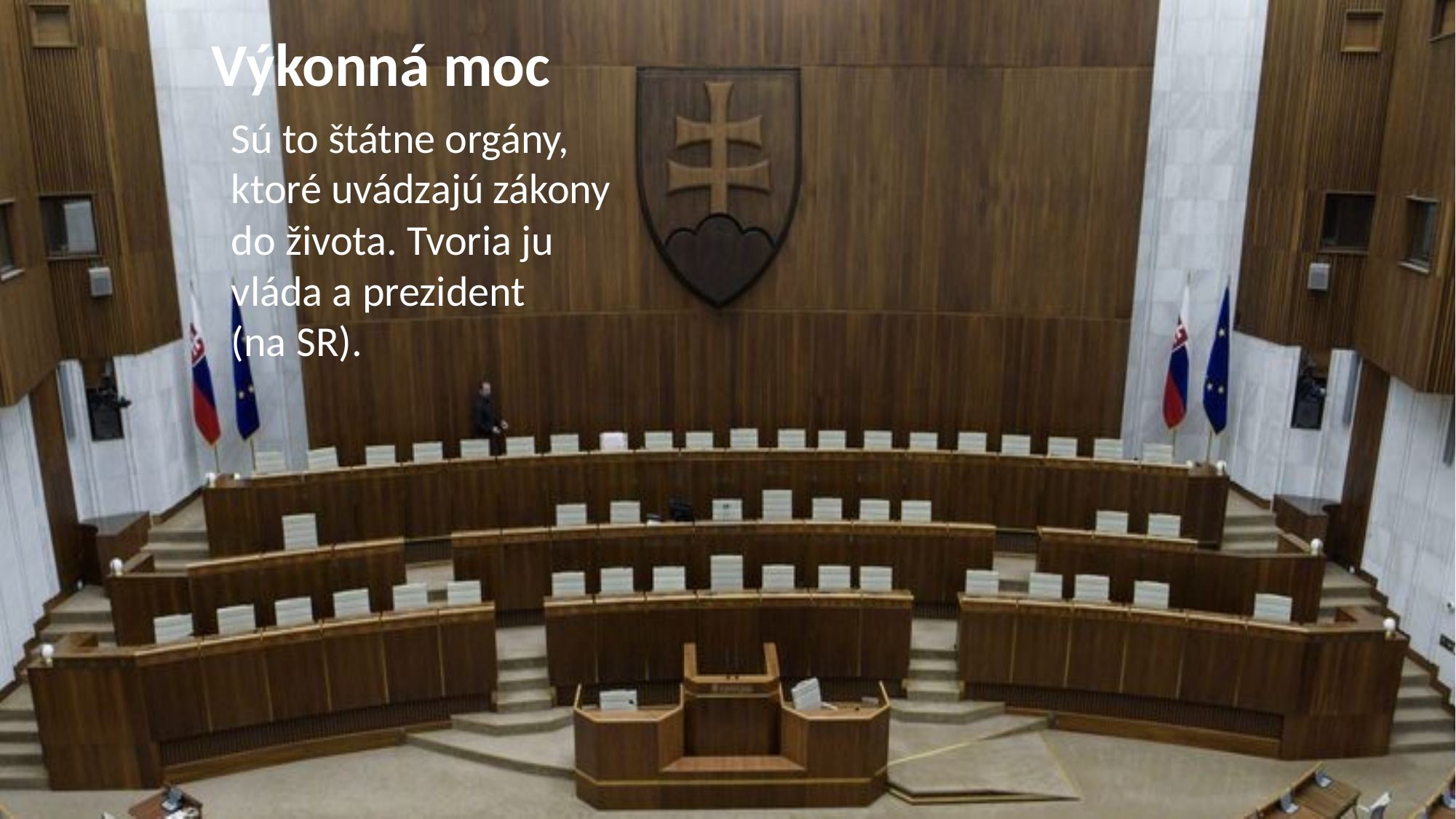

Výkonná moc
Sú to štátne orgány, ktoré uvádzajú zákony do života. Tvoria ju vláda a prezident
(na SR).